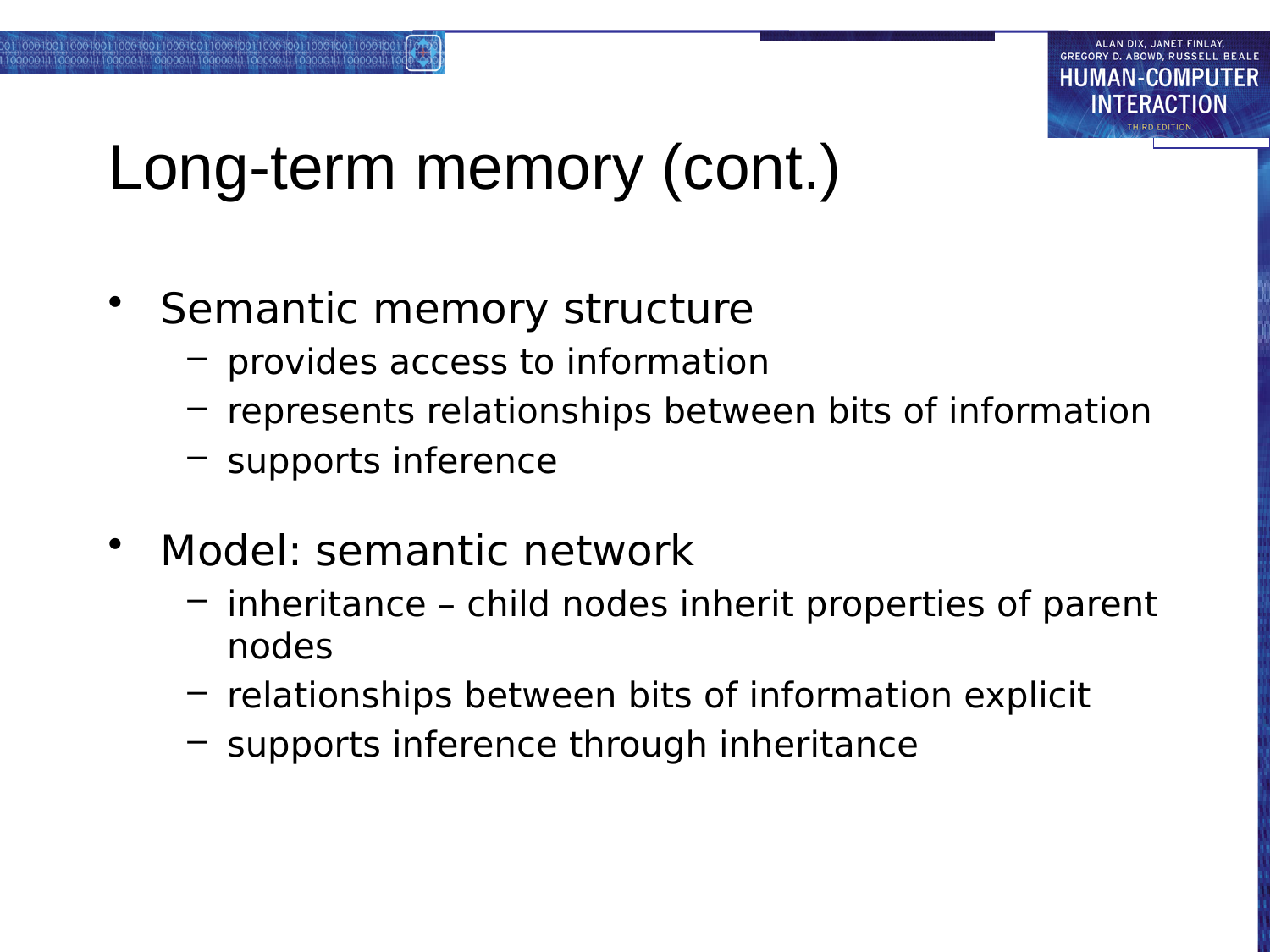

# Long-term memory (cont.)
Semantic memory structure
provides access to information
represents relationships between bits of information
supports inference

Model: semantic network
inheritance – child nodes inherit properties of parent nodes
relationships between bits of information explicit
supports inference through inheritance